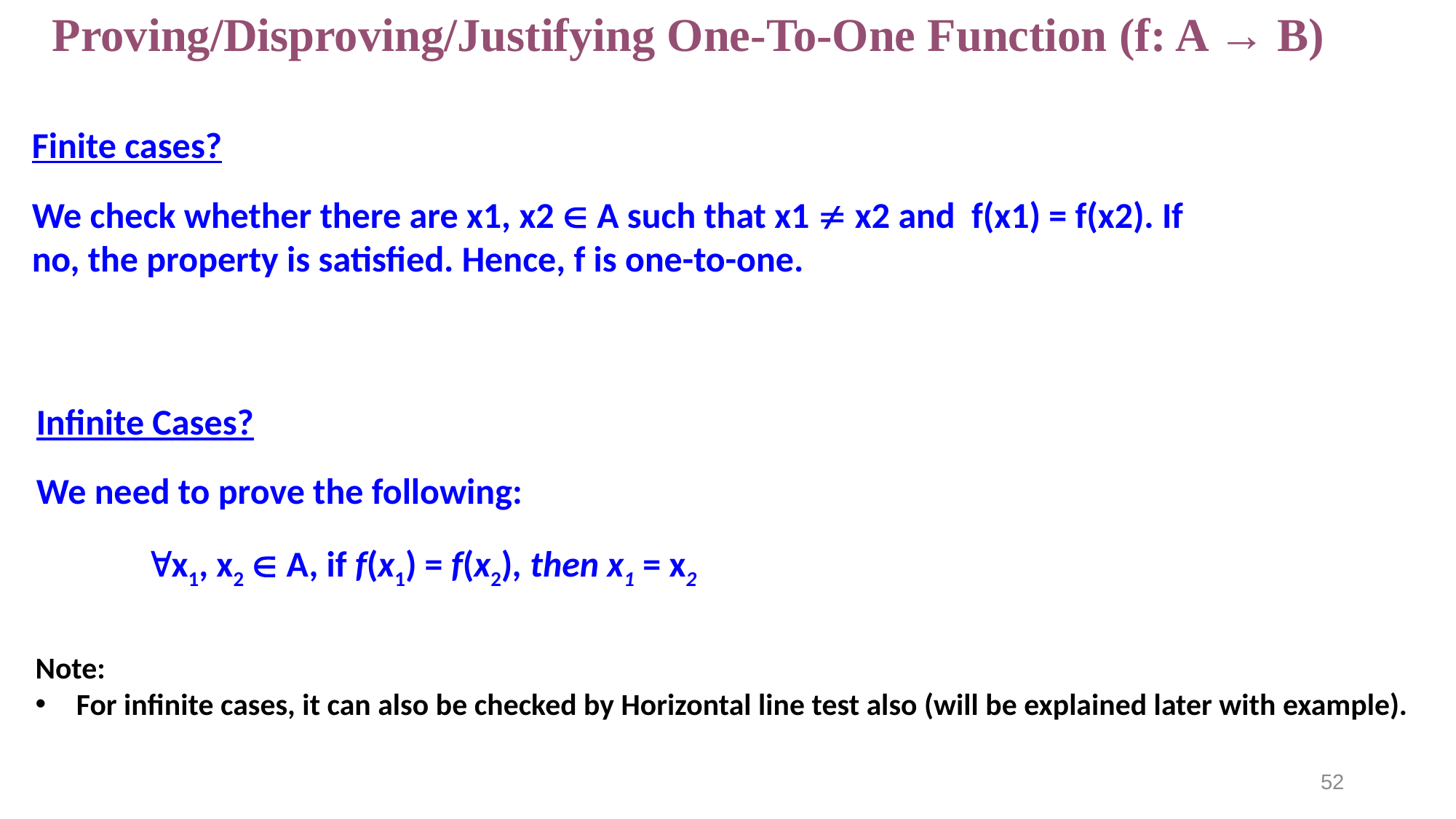

# Proving/Disproving/Justifying One-To-One Function (f: A → B)
Finite cases?
We check whether there are x1, x2 ∈ A such that x1 ≠ x2 and  f(x1) = f(x2). If no, the property is satisfied. Hence, f is one-to-one.
Infinite Cases?
We need to prove the following:
	∀x1, x2 ∈ A, if f(x1) = f(x2), then x1 = x2

Note:
For infinite cases, it can also be checked by Horizontal line test also (will be explained later with example).
52